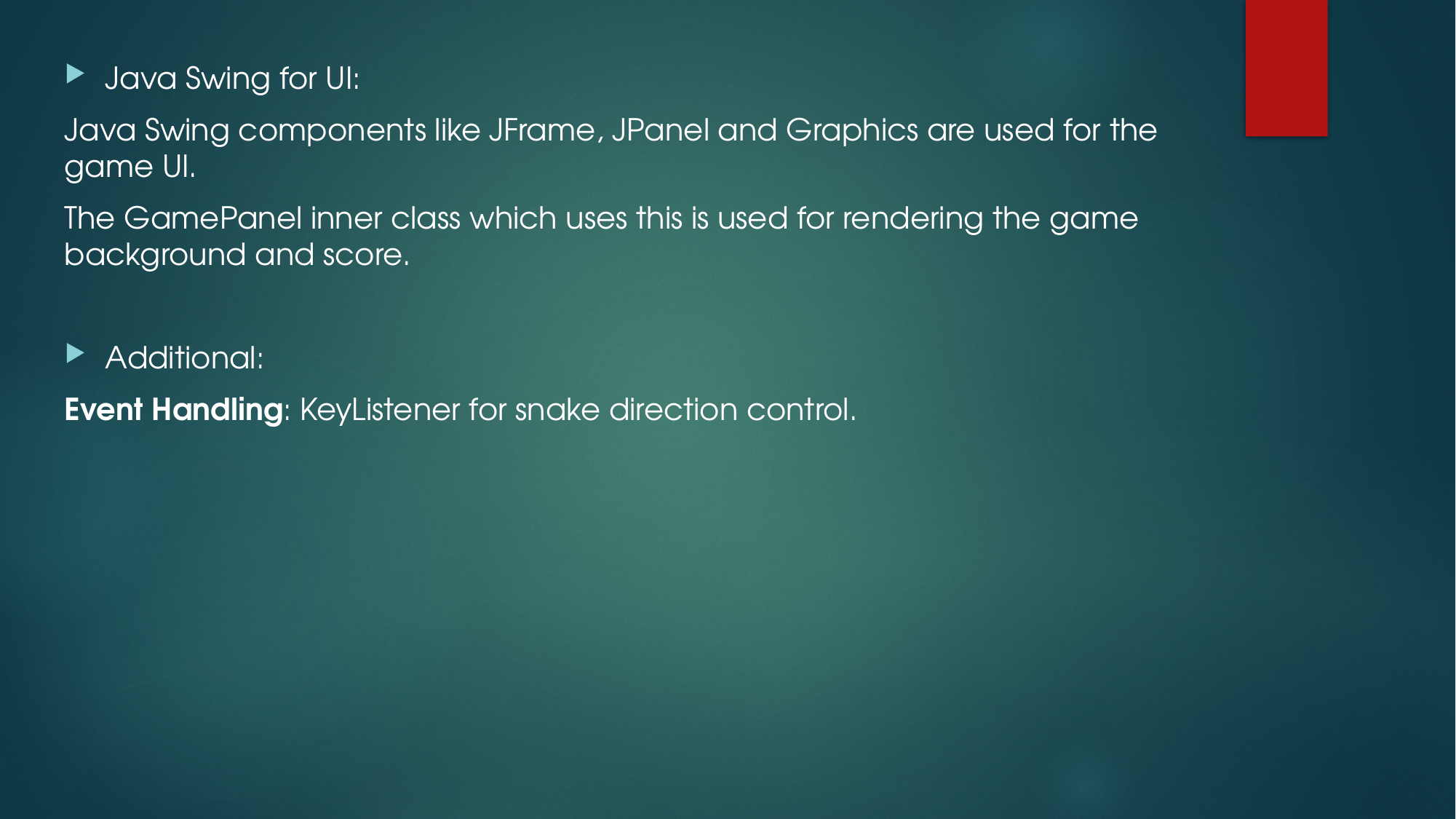

Java Swing for UI:
Java Swing components like JFrame, JPanel and Graphics are used for the game UI.
The GamePanel inner class which uses this is used for rendering the game background and score.

Additional:
Event Handling: KeyListener for snake direction control.